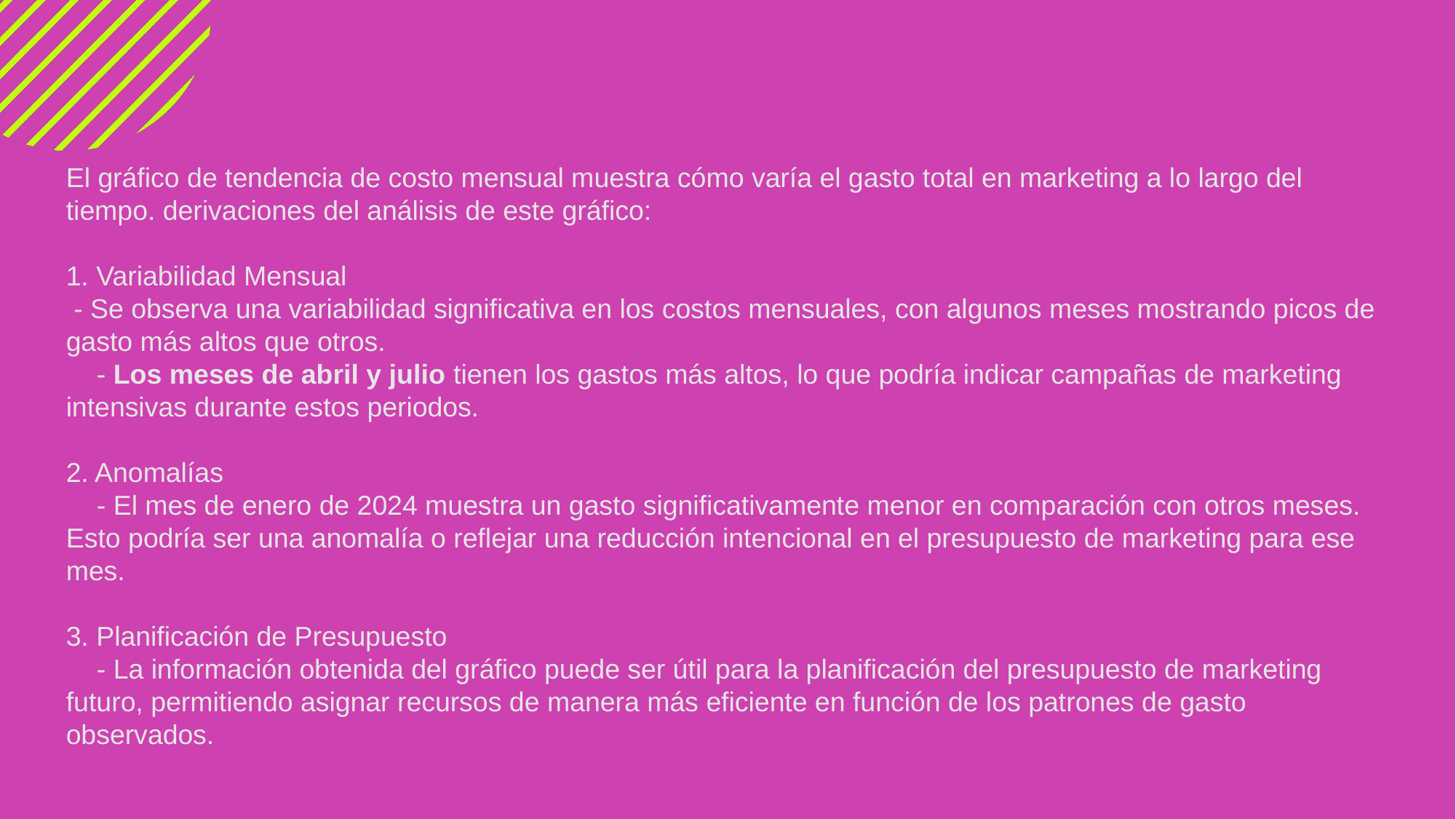

El gráfico de tendencia de costo mensual muestra cómo varía el gasto total en marketing a lo largo del tiempo. derivaciones del análisis de este gráfico:
1. Variabilidad Mensual
 - Se observa una variabilidad significativa en los costos mensuales, con algunos meses mostrando picos de gasto más altos que otros.
    - Los meses de abril y julio tienen los gastos más altos, lo que podría indicar campañas de marketing intensivas durante estos periodos.
2. Anomalías
    - El mes de enero de 2024 muestra un gasto significativamente menor en comparación con otros meses. Esto podría ser una anomalía o reflejar una reducción intencional en el presupuesto de marketing para ese mes.
3. Planificación de Presupuesto
    - La información obtenida del gráfico puede ser útil para la planificación del presupuesto de marketing futuro, permitiendo asignar recursos de manera más eficiente en función de los patrones de gasto observados.